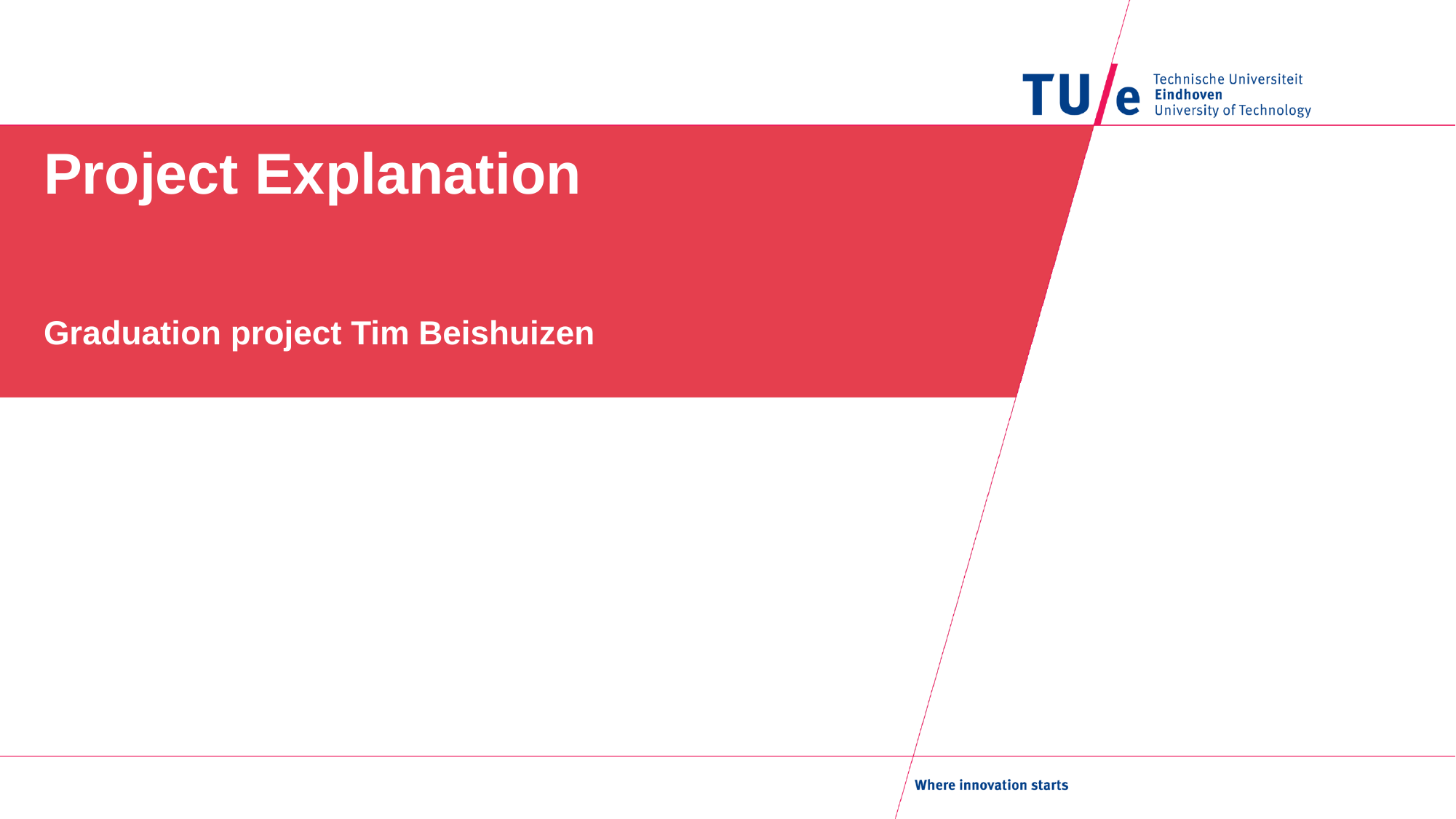

# Project Explanation
Graduation project Tim Beishuizen